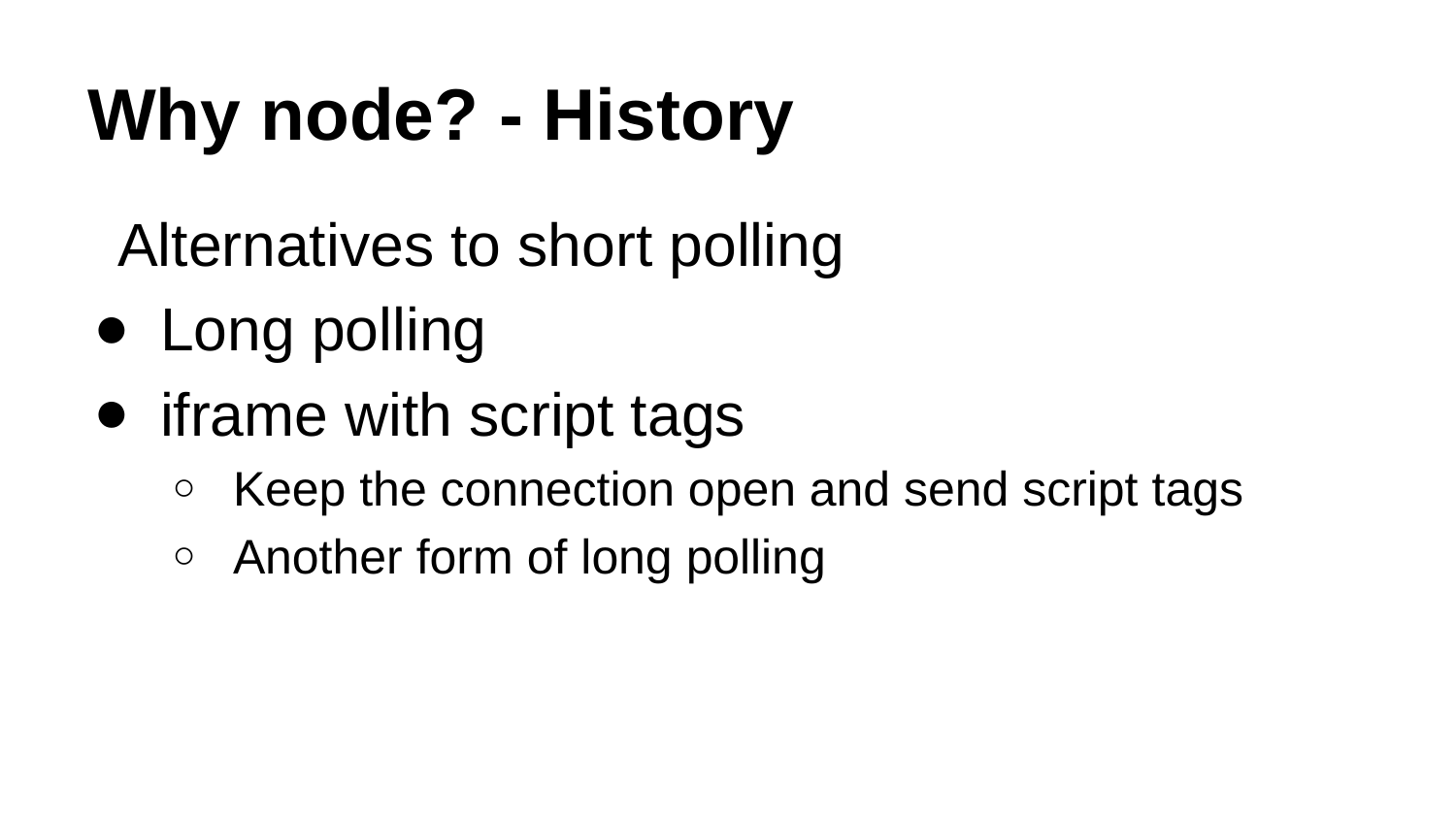

# Why node? - History
Alternatives to short polling
Long polling
iframe with script tags
Keep the connection open and send script tags
Another form of long polling